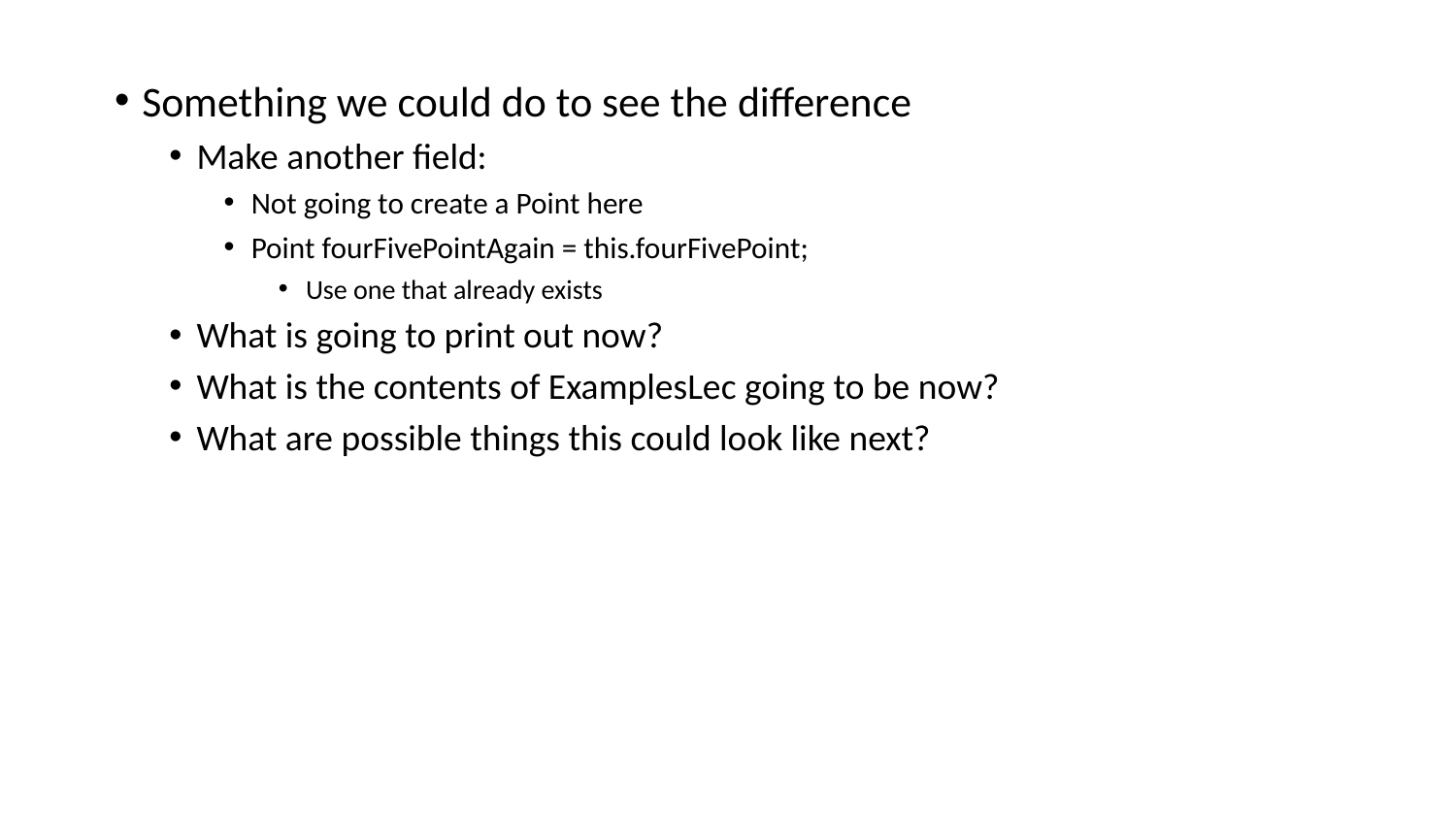

Something we could do to see the difference
Make another field:
Not going to create a Point here
Point fourFivePointAgain = this.fourFivePoint;
Use one that already exists
What is going to print out now?
What is the contents of ExamplesLec going to be now?
What are possible things this could look like next?